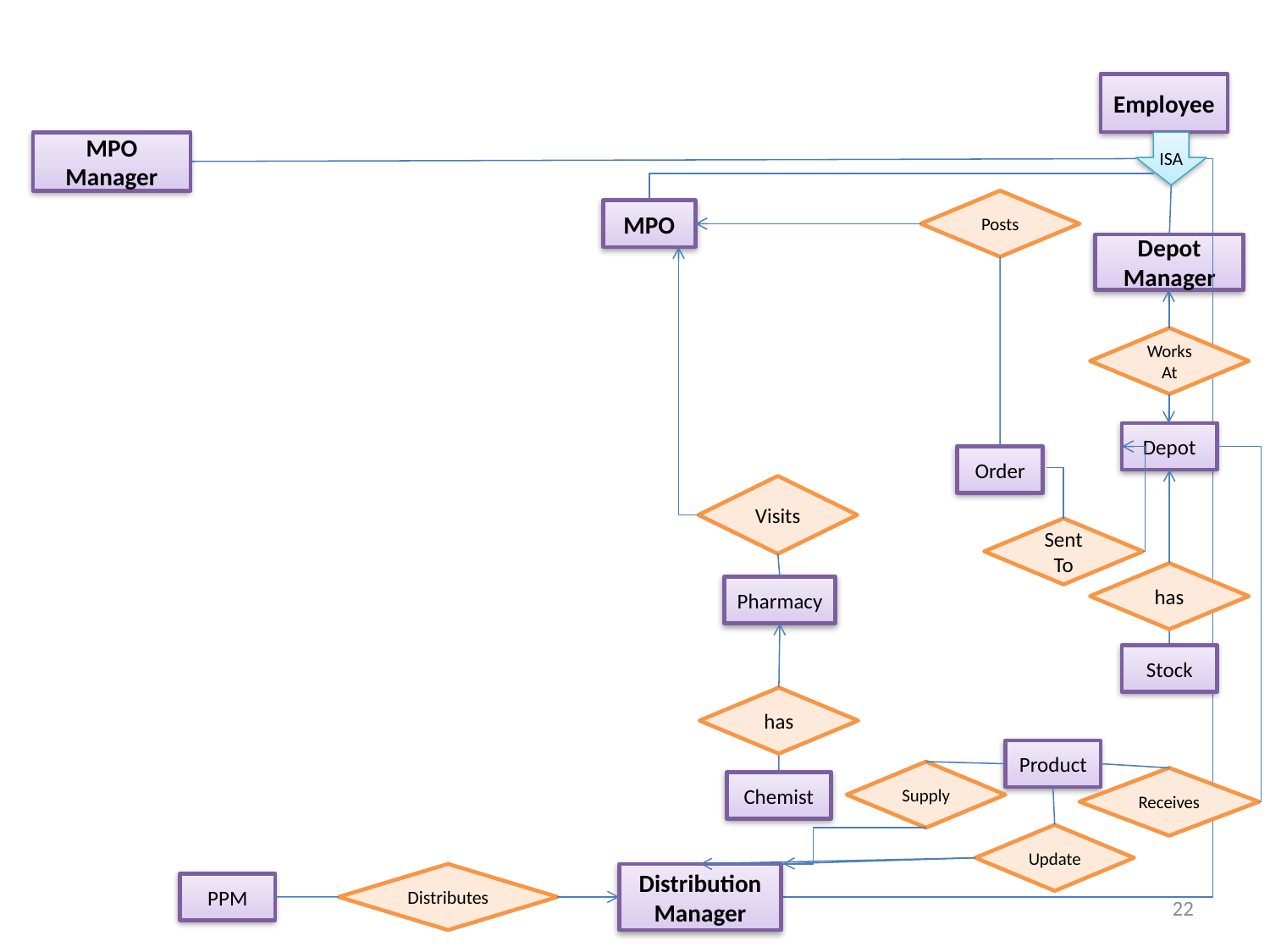

Employee
MPO Manager

ISA

Posts
MPO
Depot Manager
Works At
Depot
Order
Visits
Sent To
has
Pharmacy
Stock
has
Product
Supply
Receives
Chemist
Update
Distributes
Distribution Manager
PPM
22